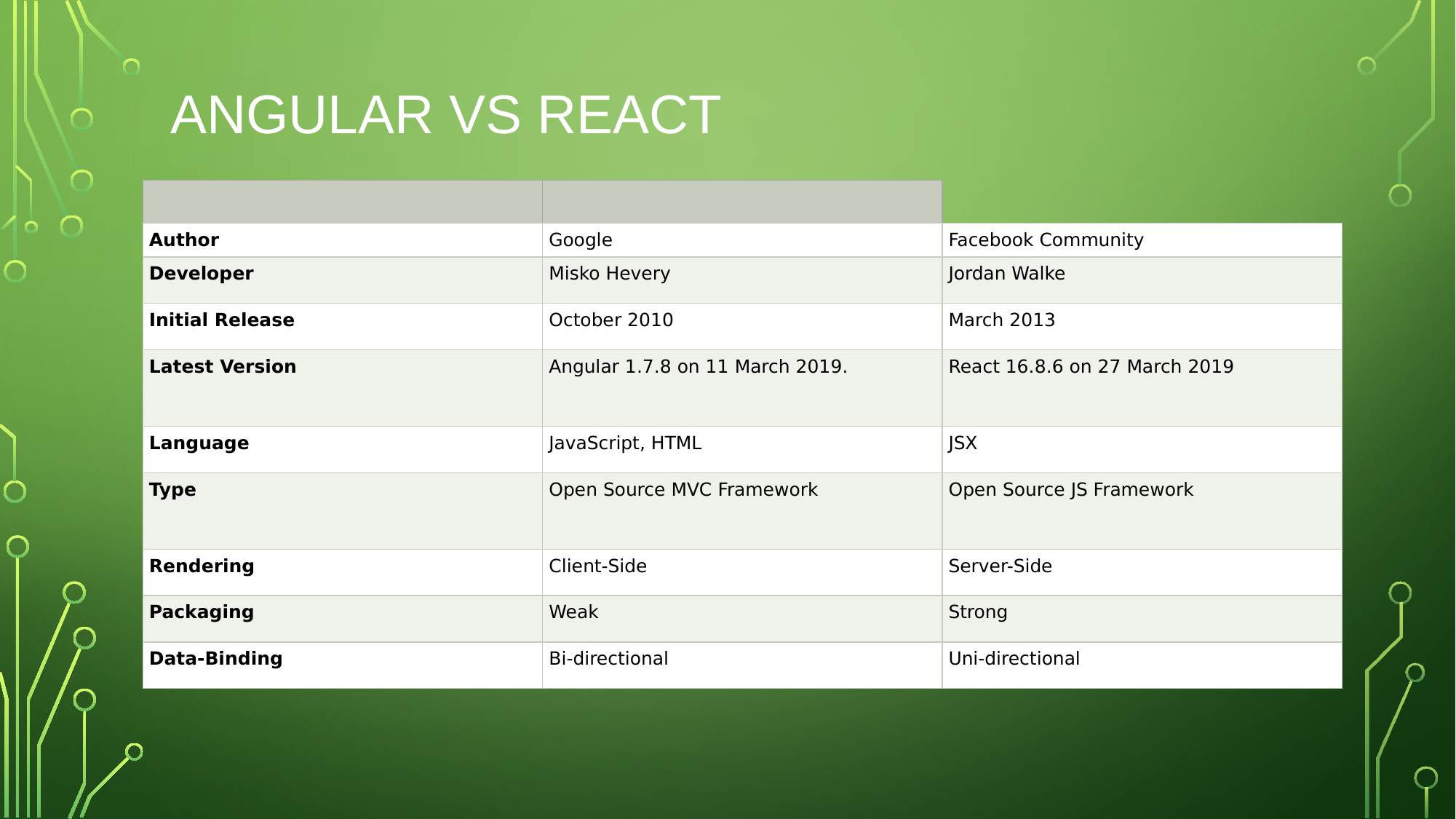

# Angular Vs React
|  |  |  |
| --- | --- | --- |
| Author | Google | Facebook Community |
| Developer | Misko Hevery | Jordan Walke |
| Initial Release | October 2010 | March 2013 |
| Latest Version | Angular 1.7.8 on 11 March 2019. | React 16.8.6 on 27 March 2019 |
| Language | JavaScript, HTML | JSX |
| Type | Open Source MVC Framework | Open Source JS Framework |
| Rendering | Client-Side | Server-Side |
| Packaging | Weak | Strong |
| Data-Binding | Bi-directional | Uni-directional |